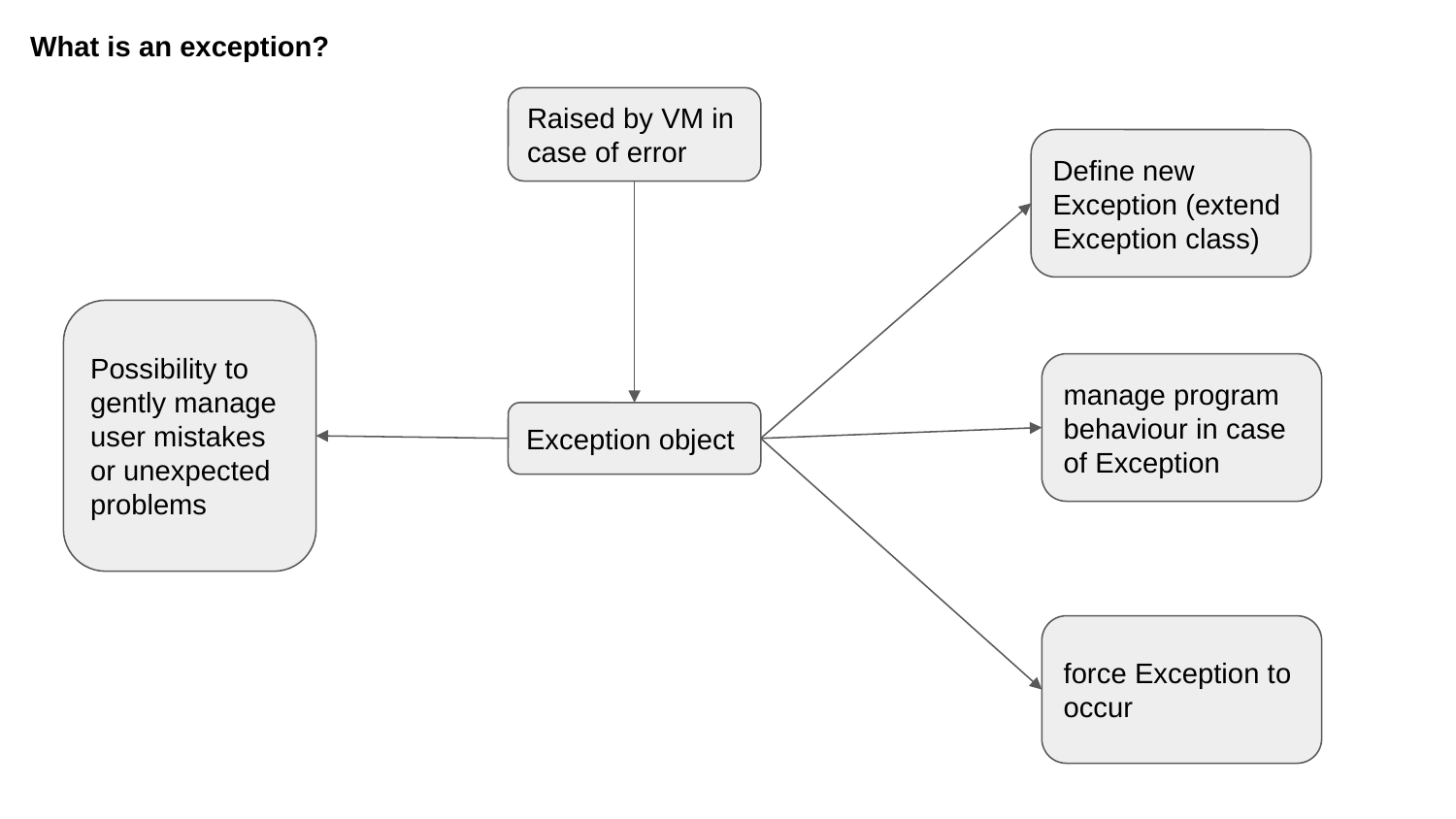

# What is an exception?
Raised by VM in case of error
Define new Exception (extend Exception class)
Possibility to gently manage user mistakes or unexpected problems
manage program behaviour in case of Exception
Exception object
force Exception to occur